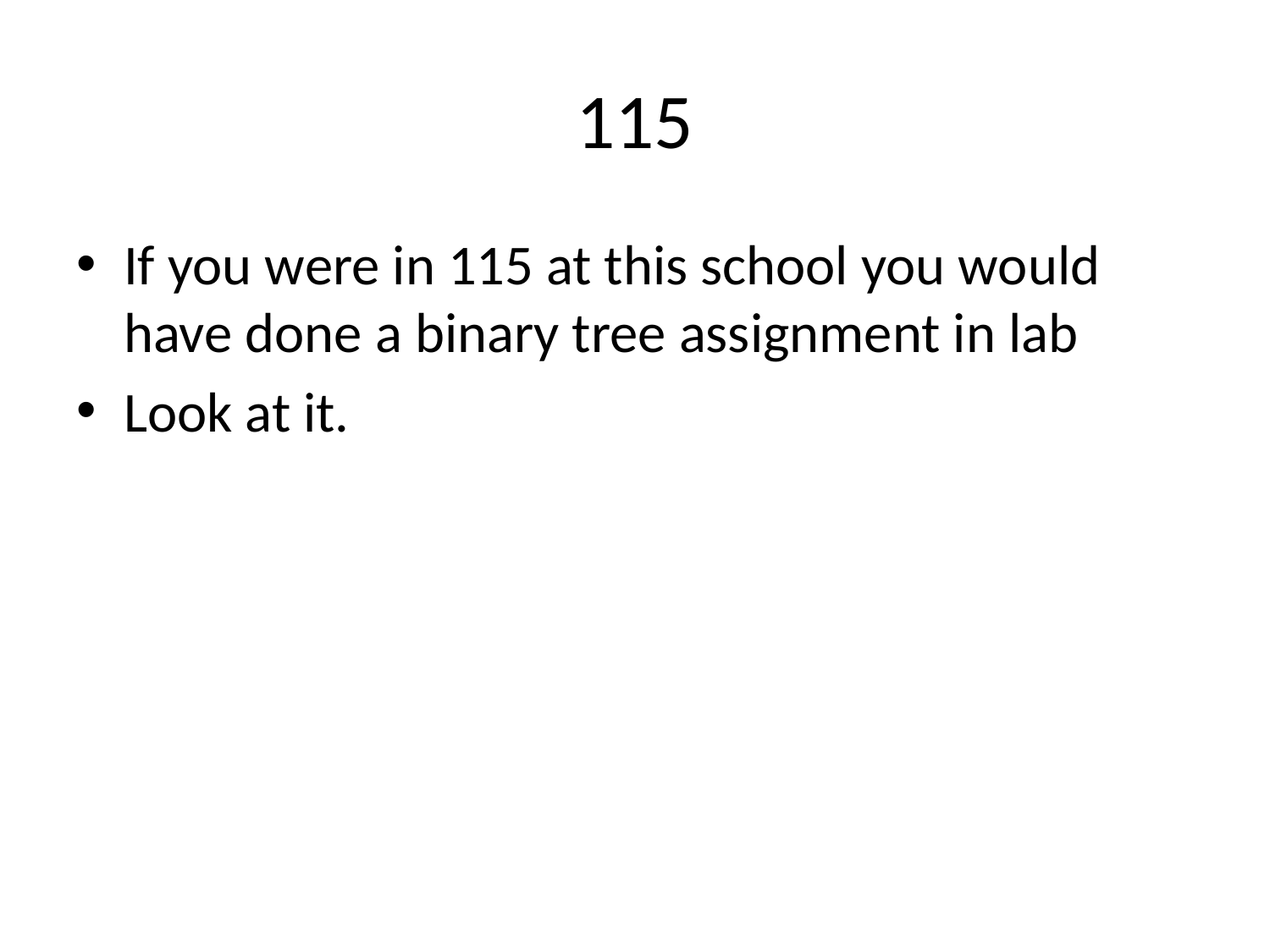

# 115
If you were in 115 at this school you would have done a binary tree assignment in lab
Look at it.